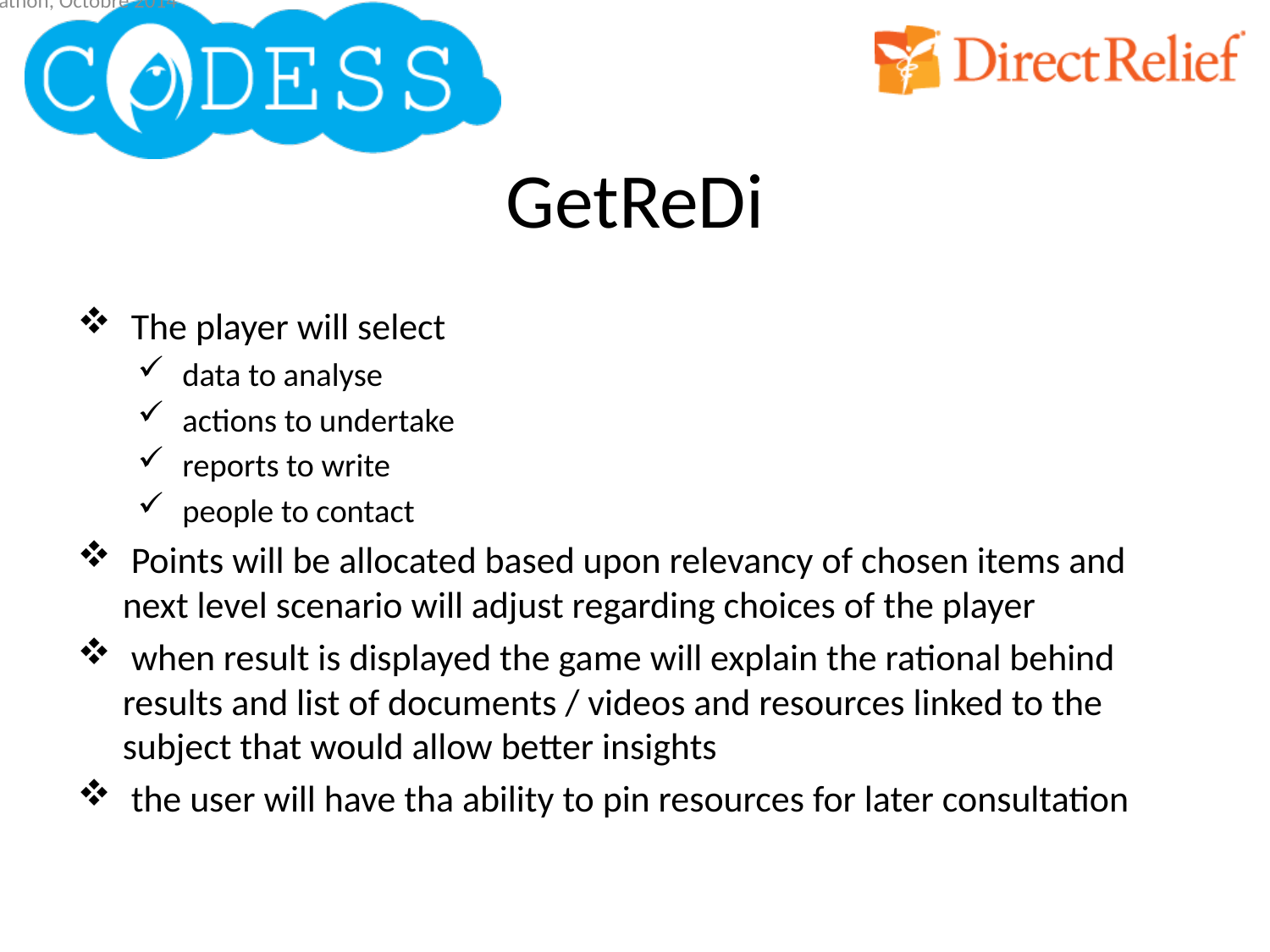

10/10/2014
4
Codess London Hackathon, Octobre 2014
# GetReDi
 The player will select
 data to analyse
 actions to undertake
 reports to write
 people to contact
 Points will be allocated based upon relevancy of chosen items and next level scenario will adjust regarding choices of the player
 when result is displayed the game will explain the rational behind results and list of documents / videos and resources linked to the subject that would allow better insights
 the user will have tha ability to pin resources for later consultation